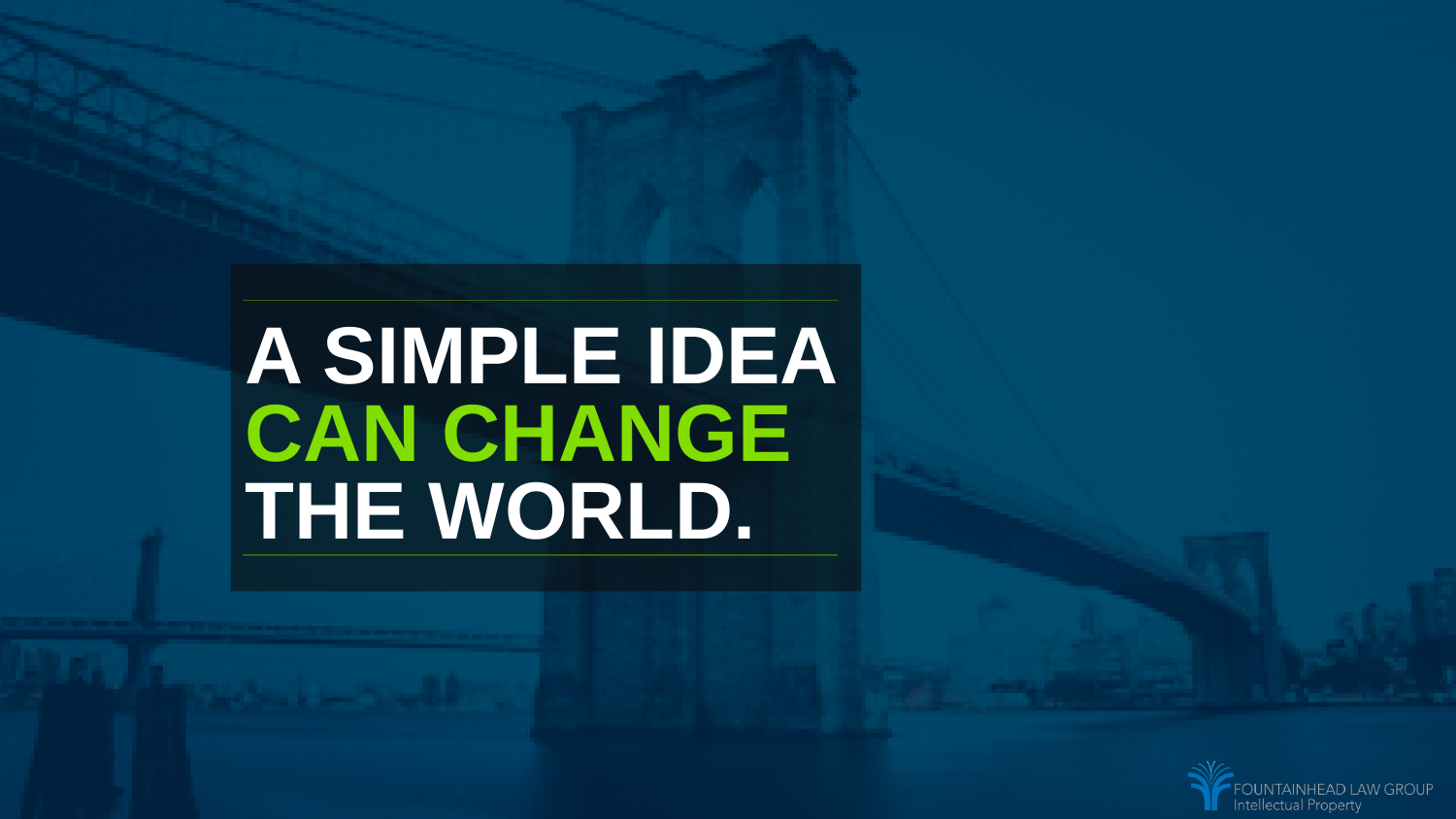

# A Simple idea can Change the world.